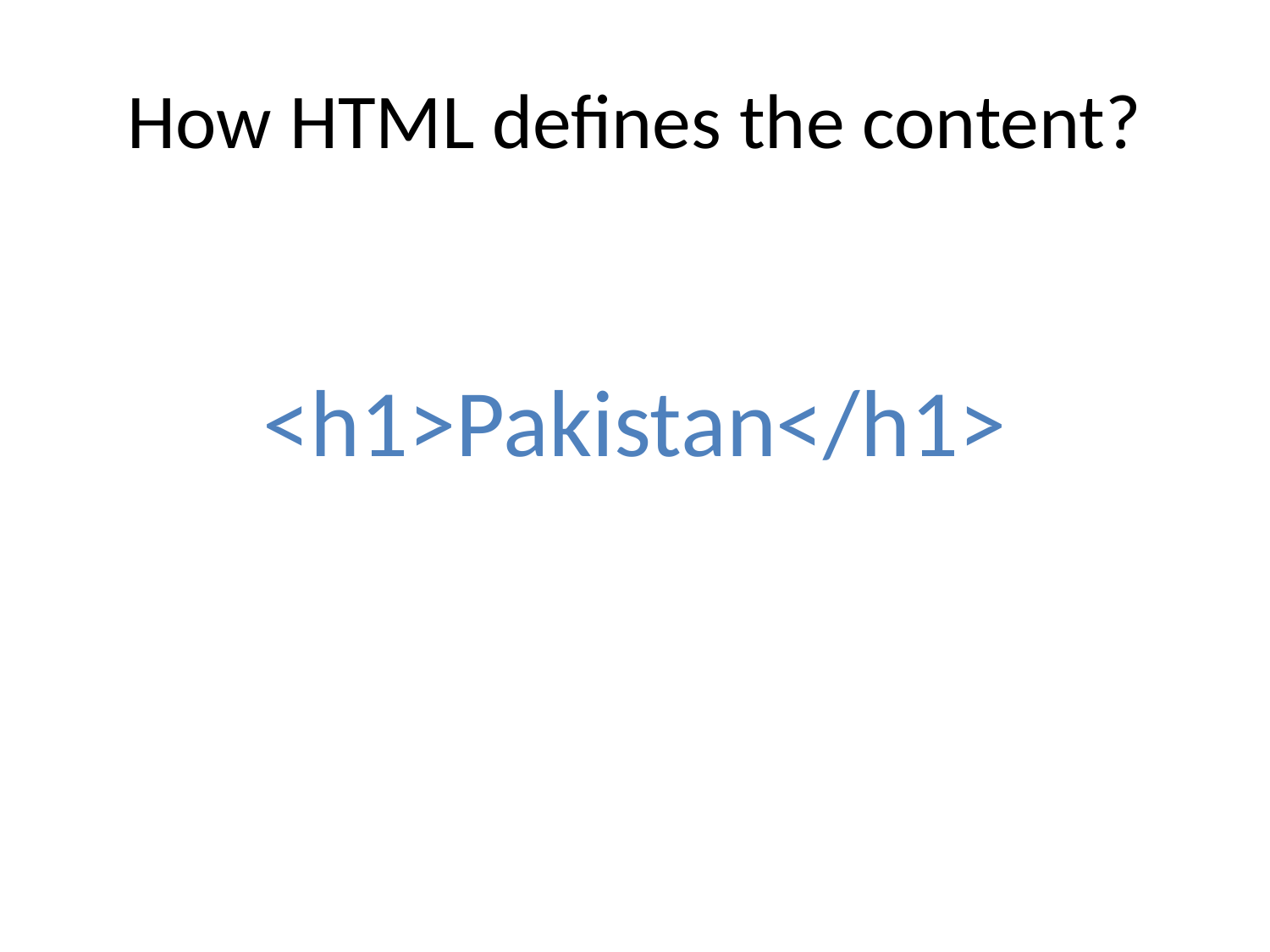

# How HTML defines the content?

<h1>Pakistan</h1>